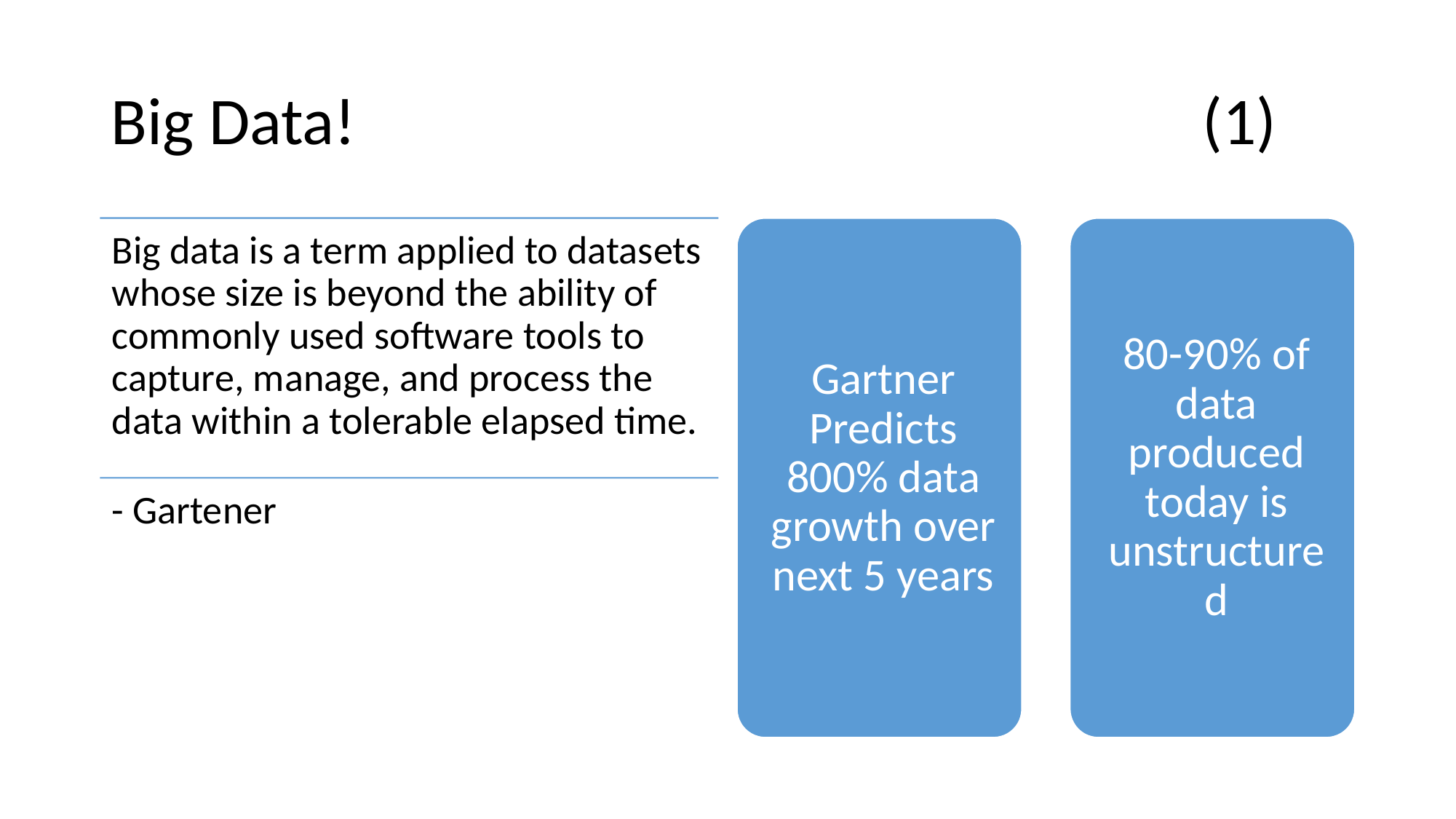

# Big Data!								(1)
Big data is a term applied to datasets whose size is beyond the ability of commonly used software tools to capture, manage, and process the data within a tolerable elapsed time.
- Gartener
Gartner Predicts 800% data growth over next 5 years
80-90% of data produced today is unstructured